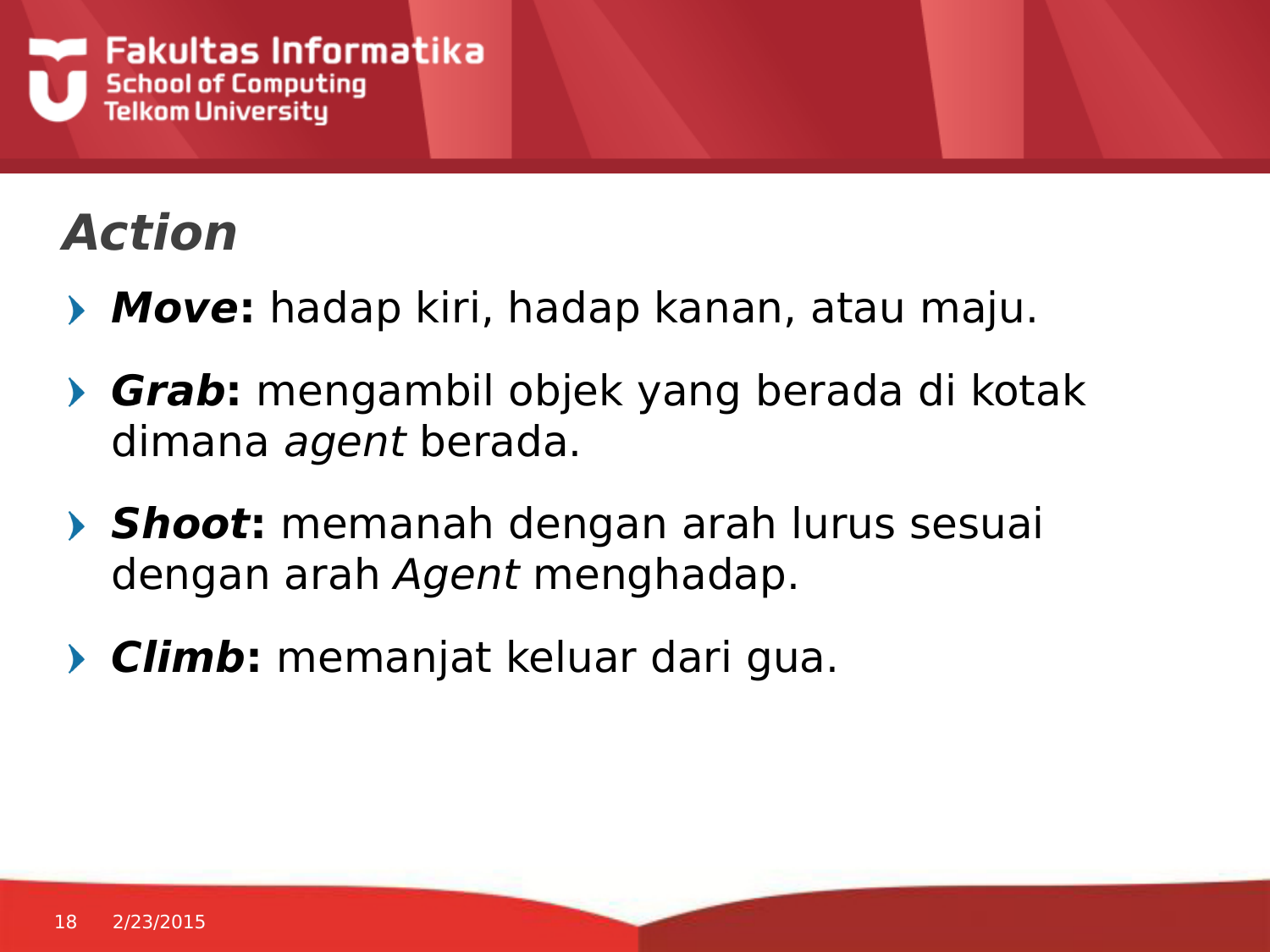

# Action
Move: hadap kiri, hadap kanan, atau maju.
Grab: mengambil objek yang berada di kotak dimana agent berada.
Shoot: memanah dengan arah lurus sesuai dengan arah Agent menghadap.
Climb: memanjat keluar dari gua.
18
2/23/2015